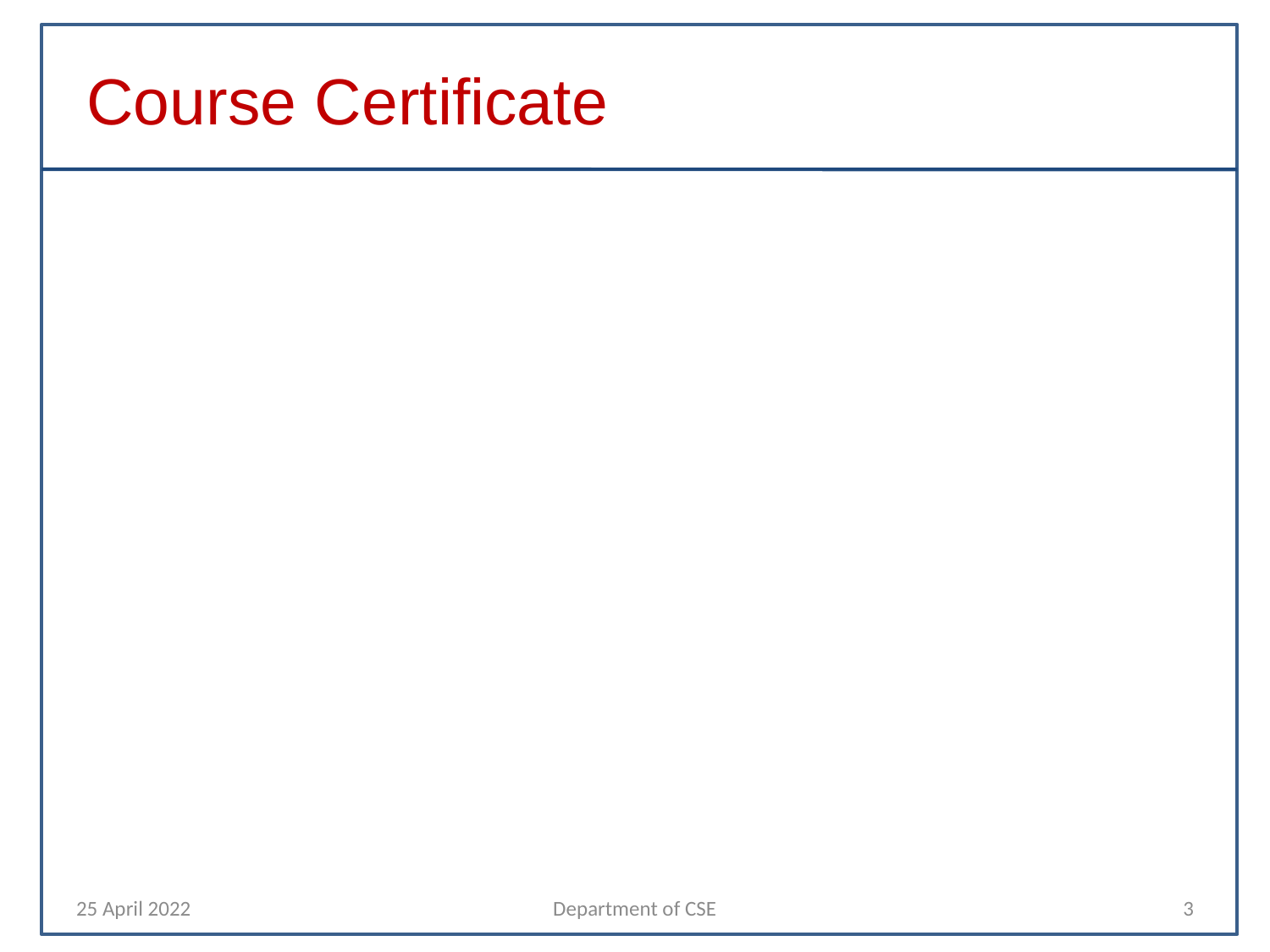

Course Certificate

25 April 2022
Department of CSE
3